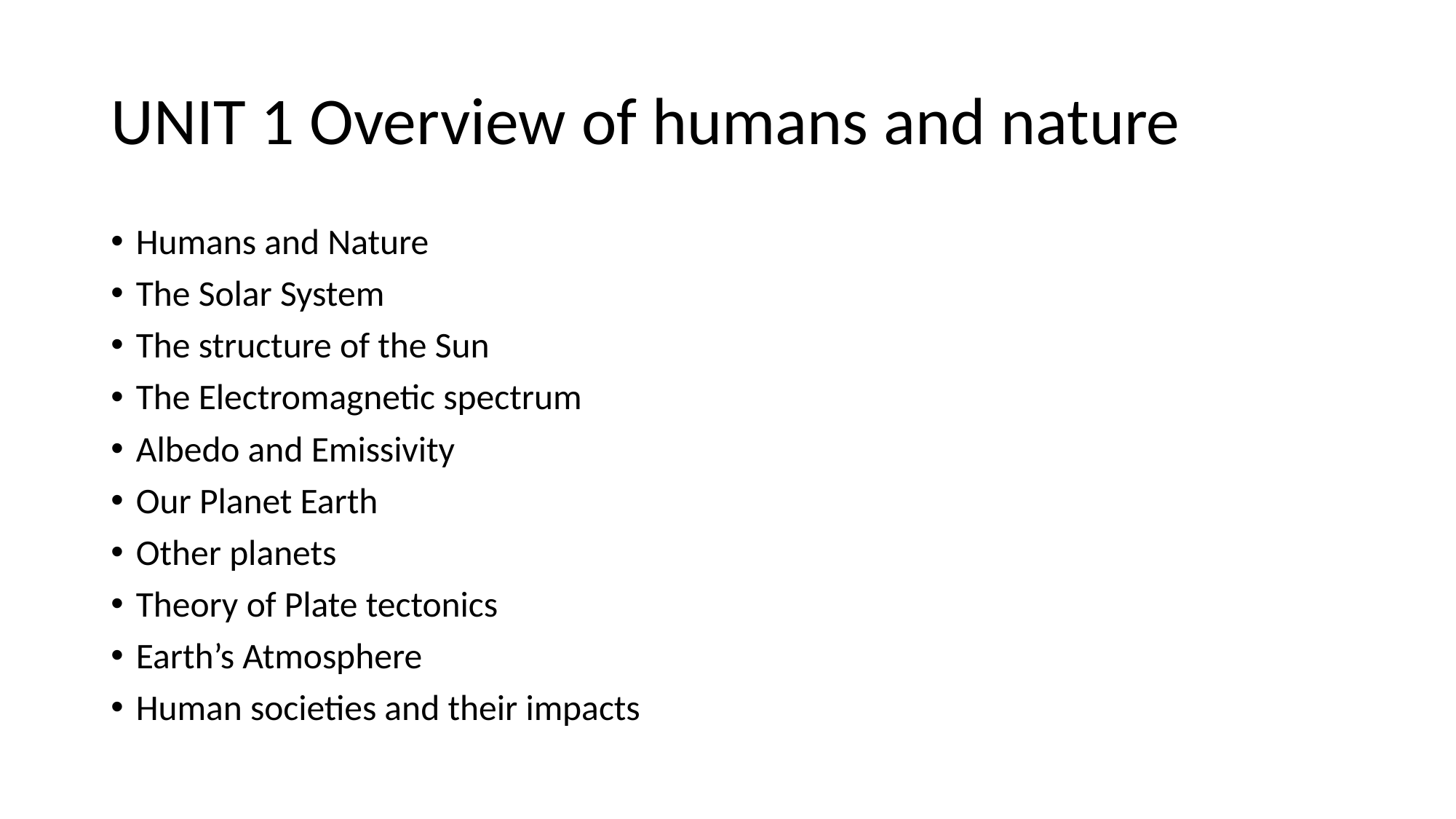

# UNIT 1 Overview of humans and nature
Humans and Nature
The Solar System
The structure of the Sun
The Electromagnetic spectrum
Albedo and Emissivity
Our Planet Earth
Other planets
Theory of Plate tectonics
Earth’s Atmosphere
Human societies and their impacts